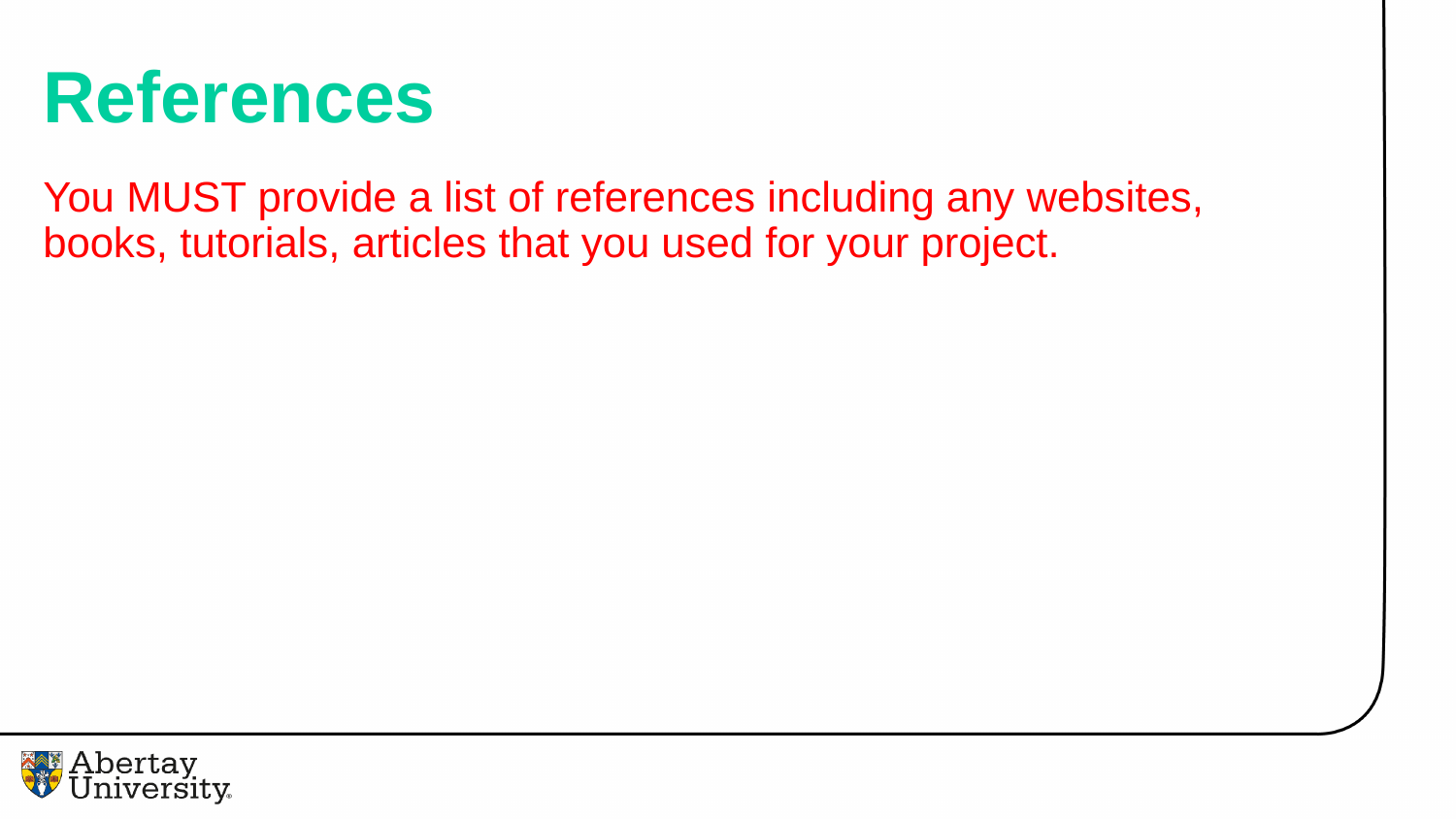

# References
You MUST provide a list of references including any websites, books, tutorials, articles that you used for your project.